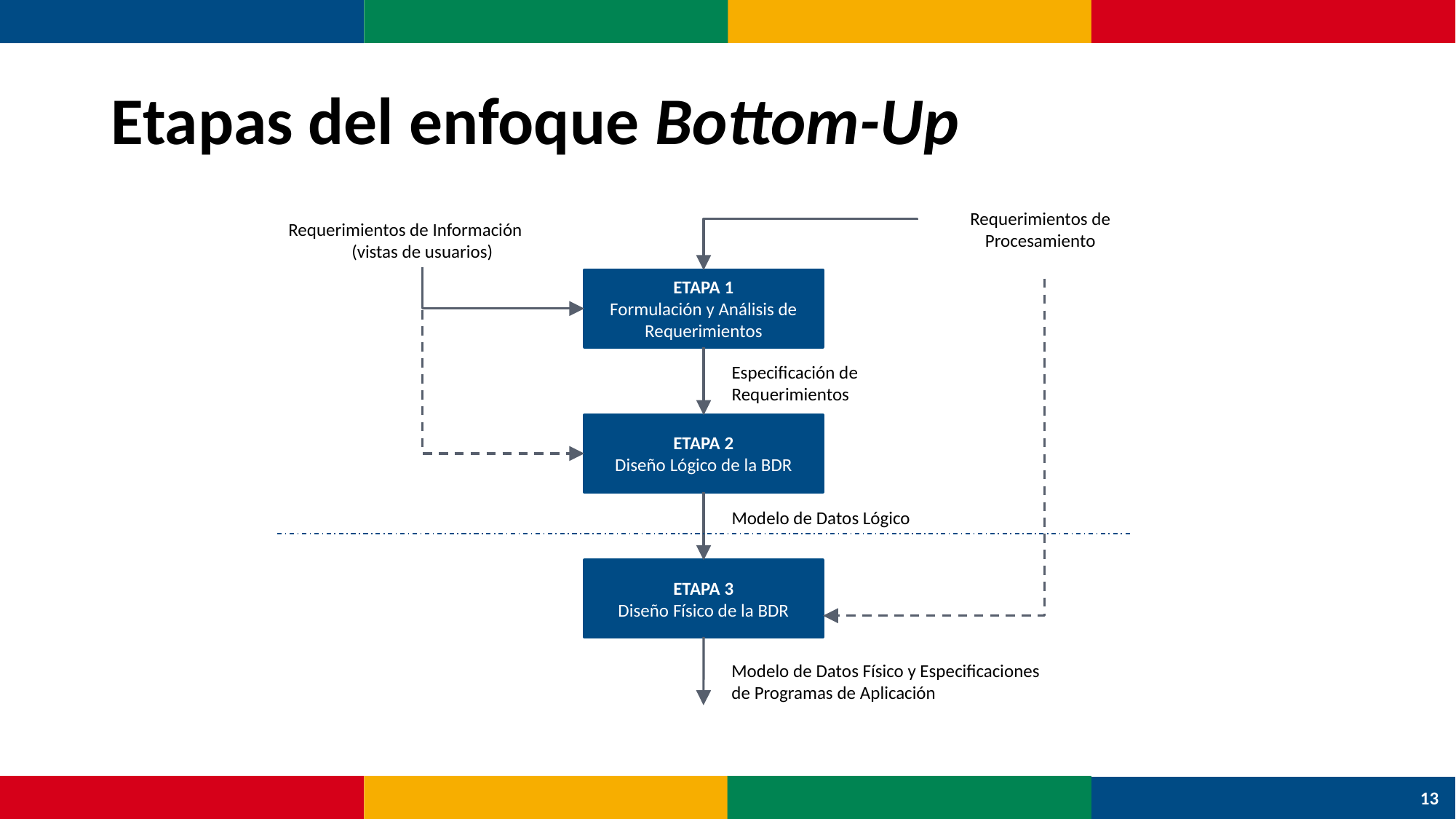

# Etapas del enfoque Bottom-Up
Requerimientos de Procesamiento
Requerimientos de Información
(vistas de usuarios)
ETAPA 1
Formulación y Análisis de Requerimientos
Especificación de Requerimientos
ETAPA 2
Diseño Lógico de la BDR
Modelo de Datos Lógico
ETAPA 3
Diseño Físico de la BDR
Modelo de Datos Físico y Especificaciones de Programas de Aplicación
13